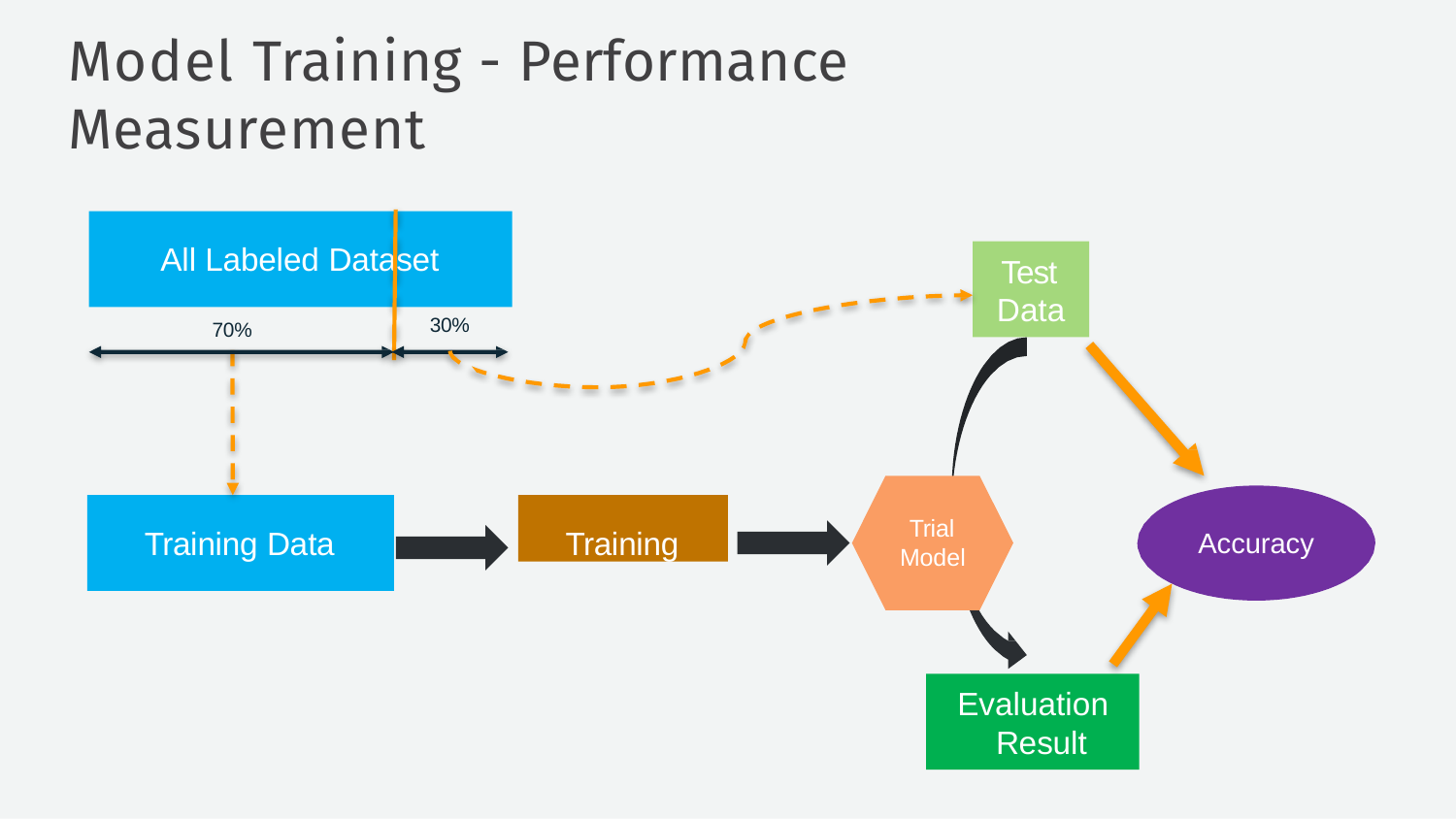

# Model Training - Performance Measurement

All Labeled Dataset

Test  Data

30%
70%

Training
Trial  Model

Training Data
Accuracy

Evaluation  Result